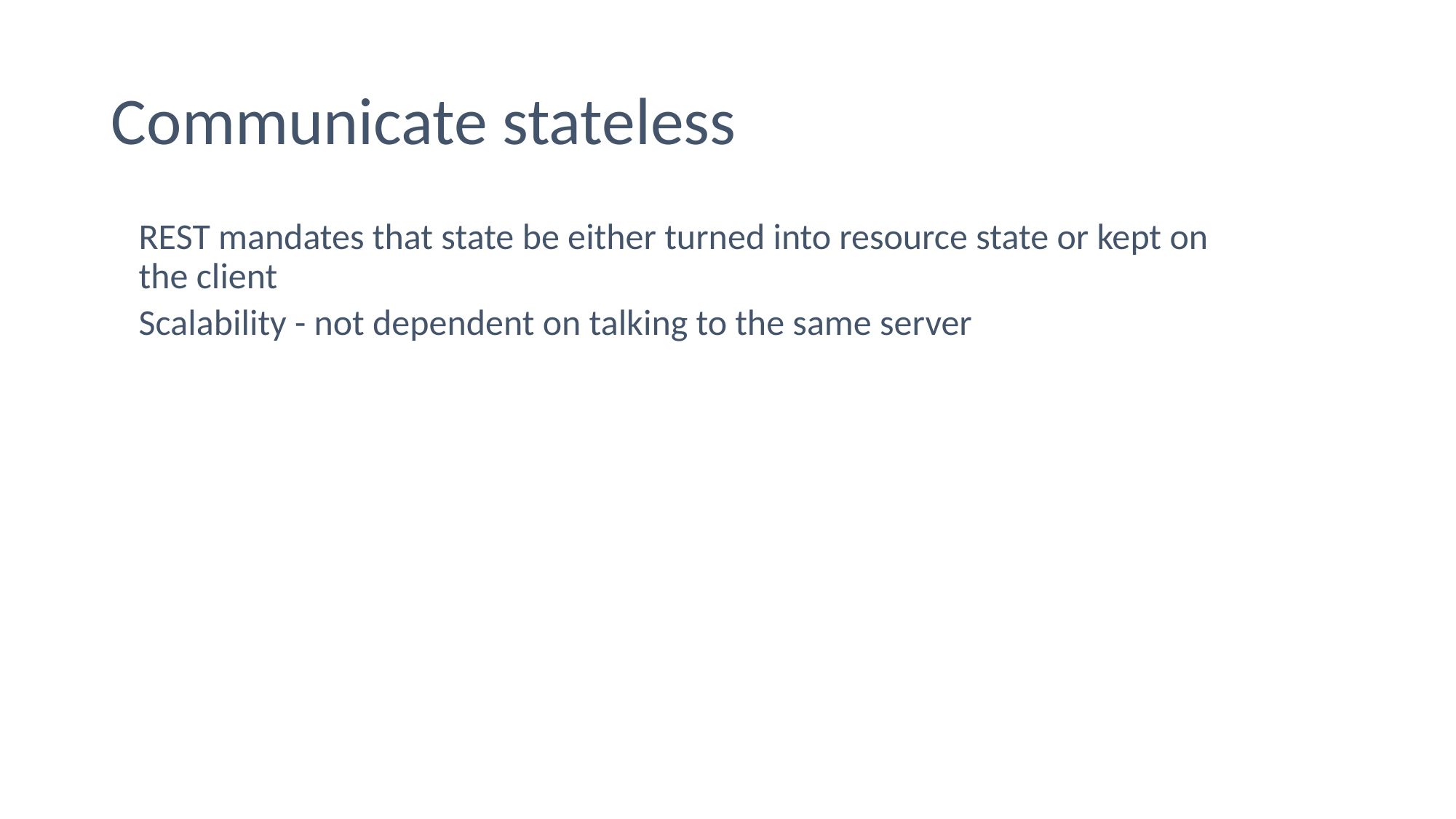

# Communicate stateless
REST mandates that state be either turned into resource state or kept on the client
Scalability - not dependent on talking to the same server